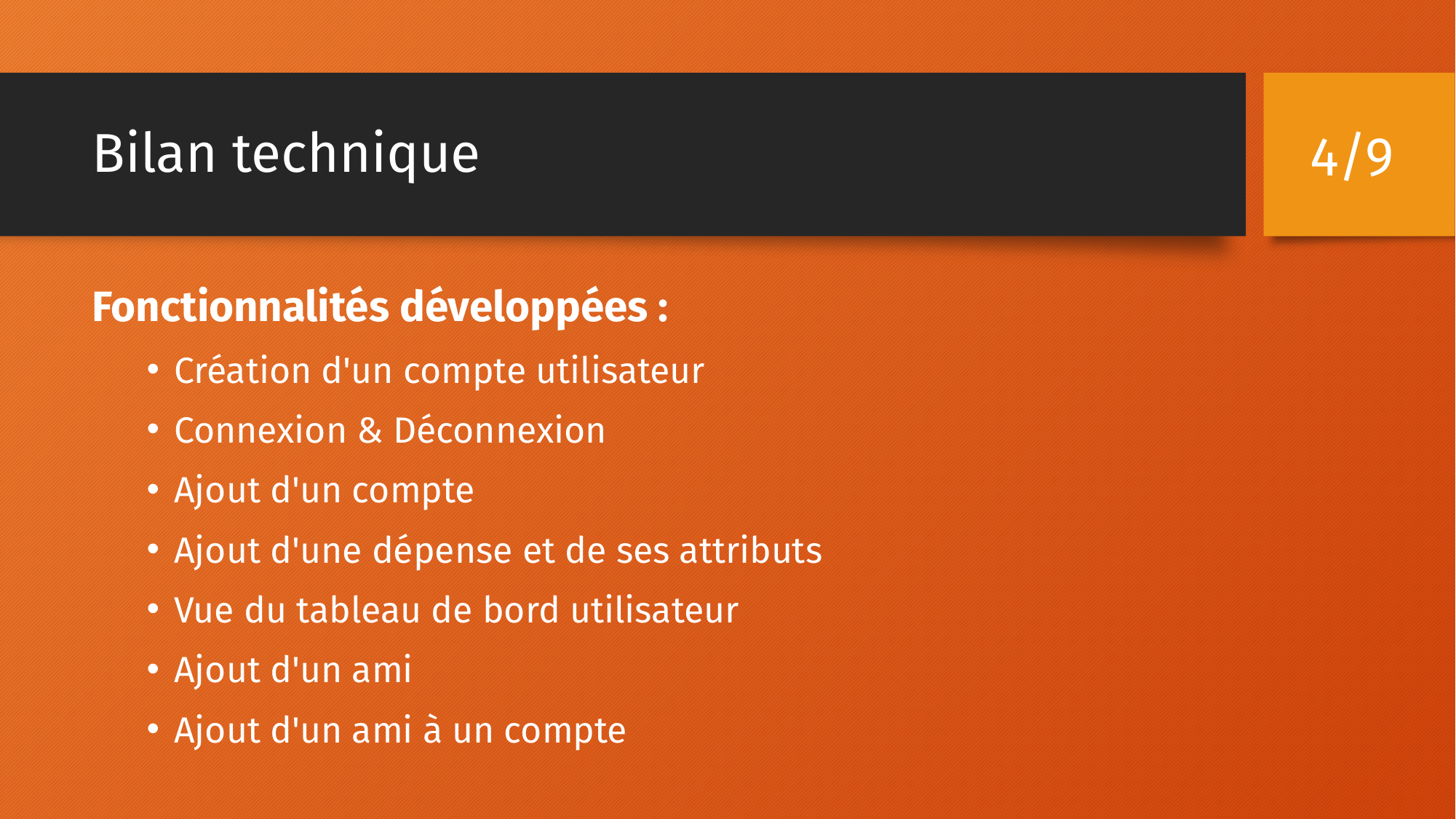

4/9
# Bilan technique
Fonctionnalités développées :
Création d'un compte utilisateur
Connexion & Déconnexion
Ajout d'un compte
Ajout d'une dépense et de ses attributs
Vue du tableau de bord utilisateur
Ajout d'un ami
Ajout d'un ami à un compte